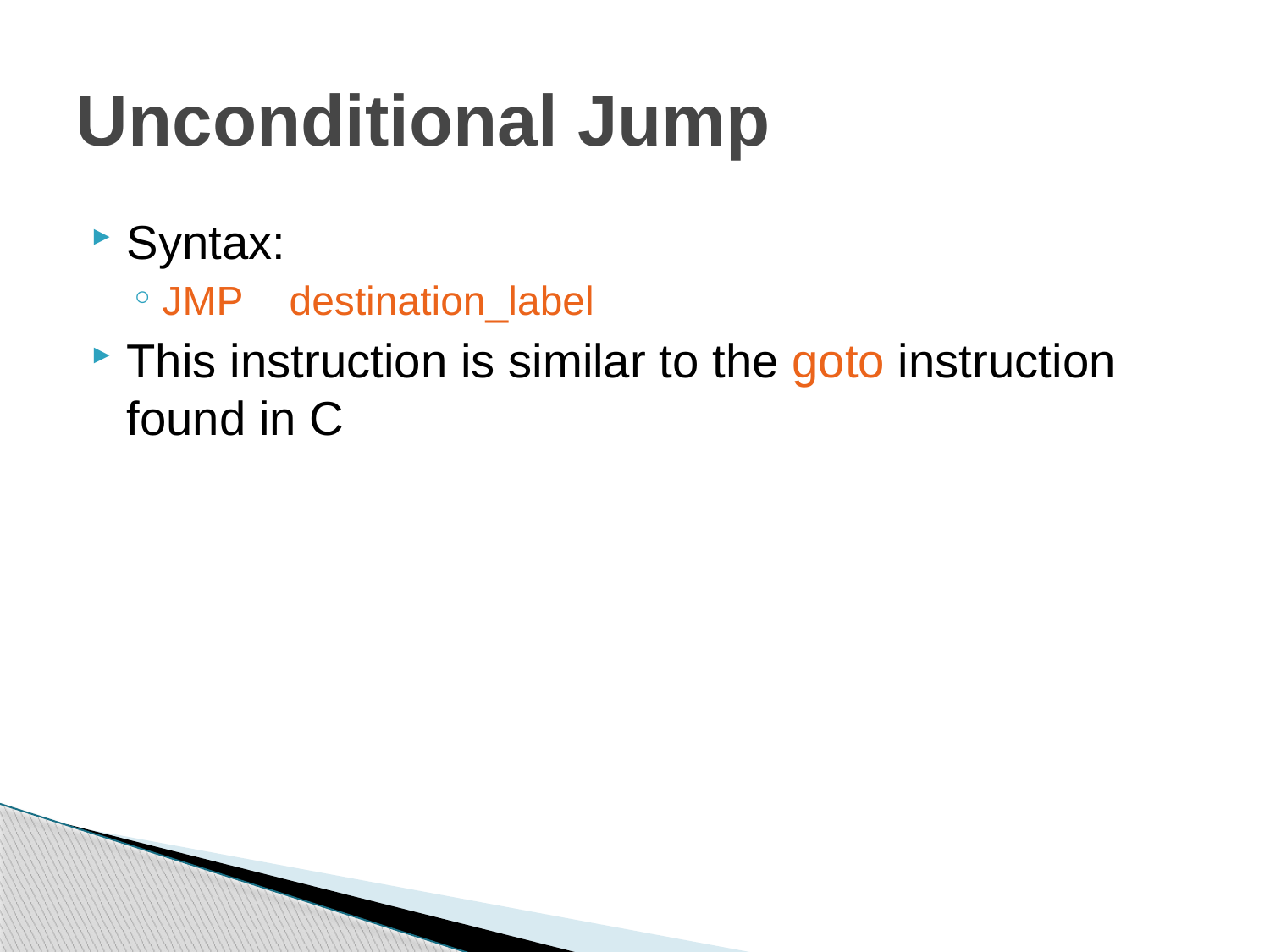

# Unconditional Jump
Syntax:
JMP	destination_label
This instruction is similar to the goto instruction found in C